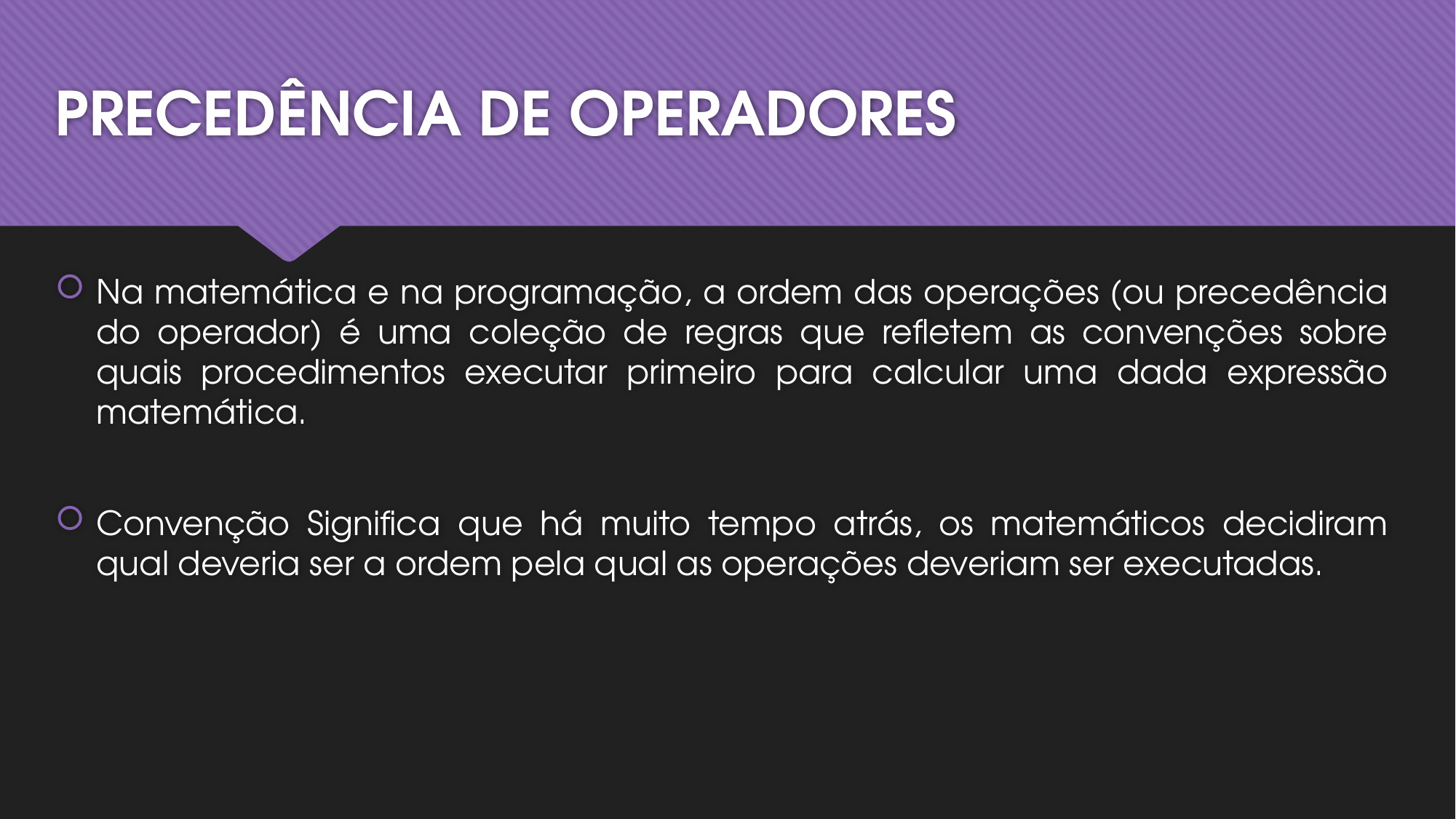

# PRECEDÊNCIA DE OPERADORES
Na matemática e na programação, a ordem das operações (ou precedência do operador) é uma coleção de regras que refletem as convenções sobre quais procedimentos executar primeiro para calcular uma dada expressão matemática.

Convenção Significa que há muito tempo atrás, os matemáticos decidiram qual deveria ser a ordem pela qual as operações deveriam ser executadas.